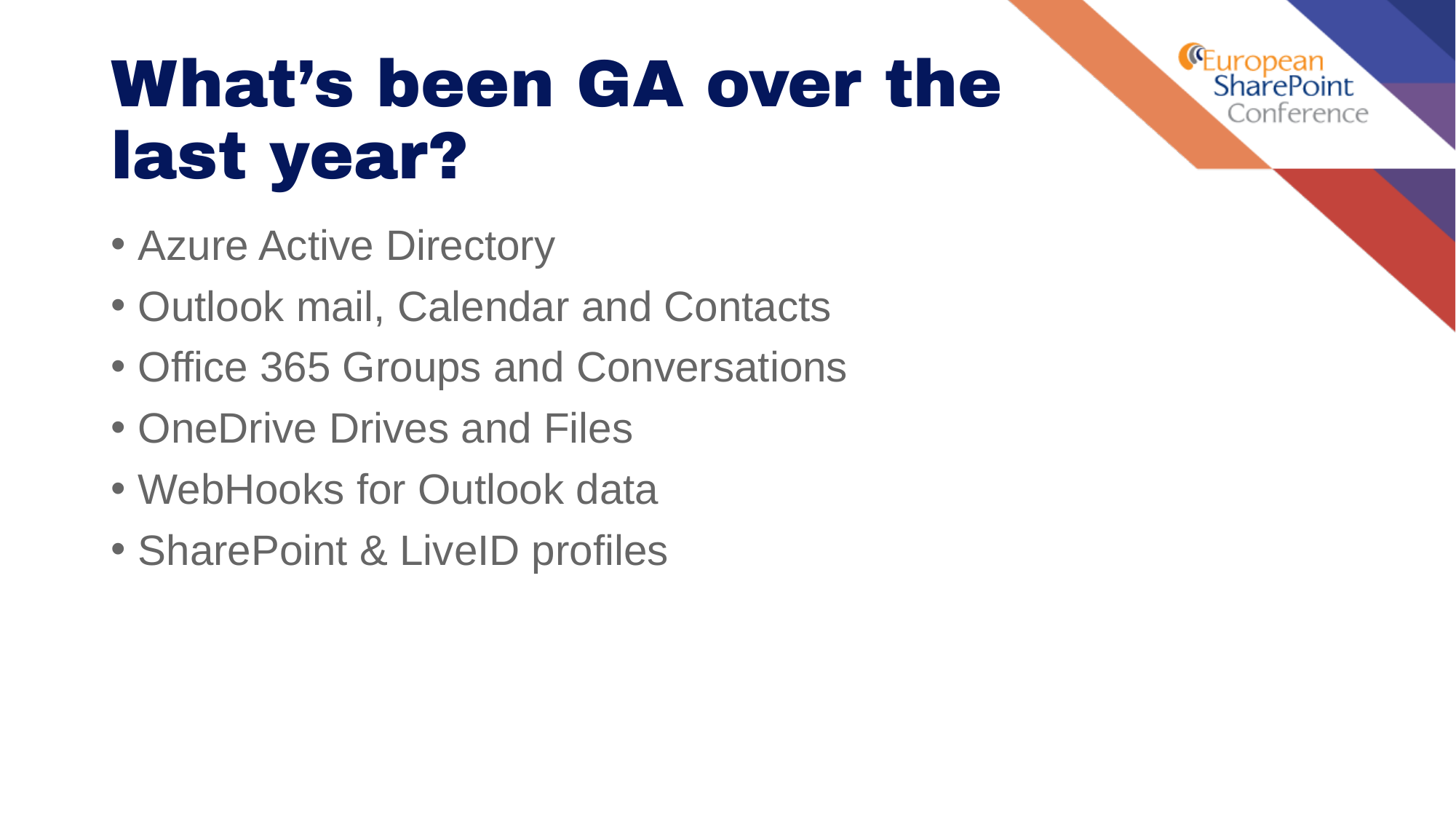

# What’s been GA over the last year?
Azure Active Directory
Outlook mail, Calendar and Contacts
Office 365 Groups and Conversations
OneDrive Drives and Files
WebHooks for Outlook data
SharePoint & LiveID profiles